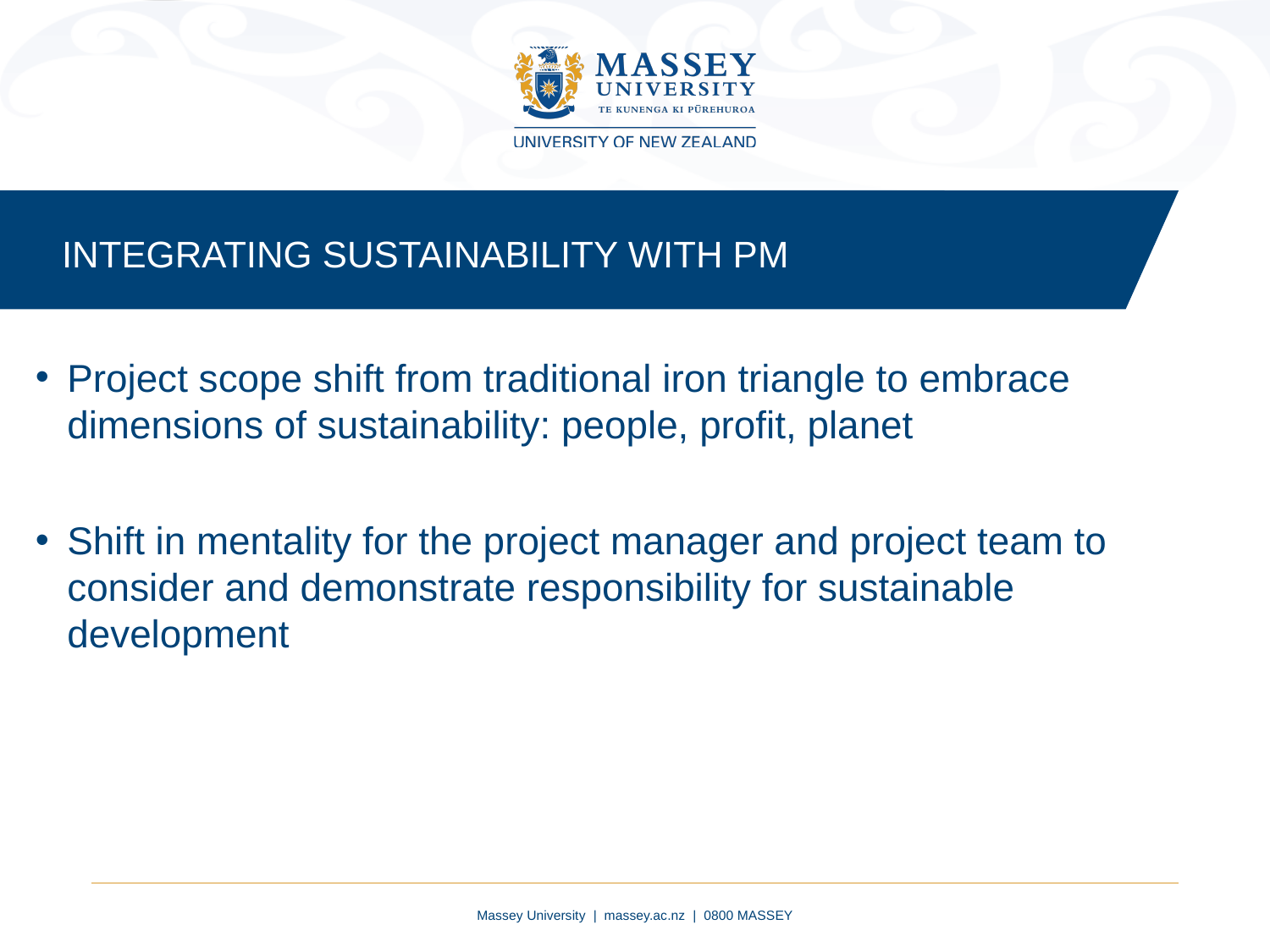

INTEGRATING SUSTAINABILITY WITH PM
Project scope shift from traditional iron triangle to embrace dimensions of sustainability: people, profit, planet

Shift in mentality for the project manager and project team to consider and demonstrate responsibility for sustainable development